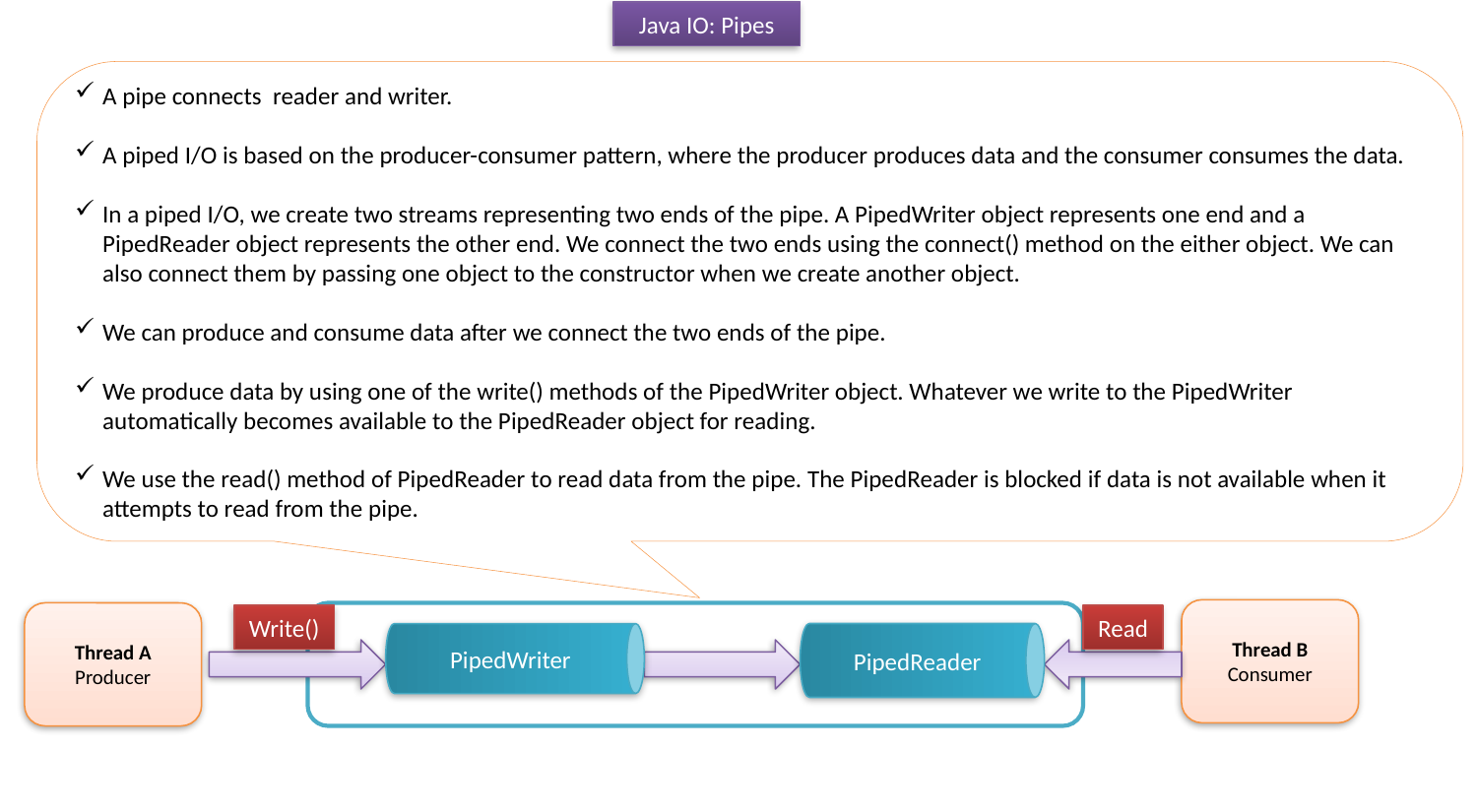

Java IO: Pipes

A pipe connects  reader and writer.

A piped I/O is based on the producer-consumer pattern, where the producer produces data and the consumer consumes the data.

In a piped I/O, we create two streams representing two ends of the pipe. A PipedWriter object represents one end and a PipedReader object represents the other end. We connect the two ends using the connect() method on the either object. We can also connect them by passing one object to the constructor when we create another object.

We can produce and consume data after we connect the two ends of the pipe.

We produce data by using one of the write() methods of the PipedWriter object. Whatever we write to the PipedWriter automatically becomes available to the PipedReader object for reading.

We use the read() method of PipedReader to read data from the pipe. The PipedReader is blocked if data is not available when it attempts to read from the pipe.

PipedWriter
PipedReader
Thread B
Consumer
Thread A
Producer

Write()
Read